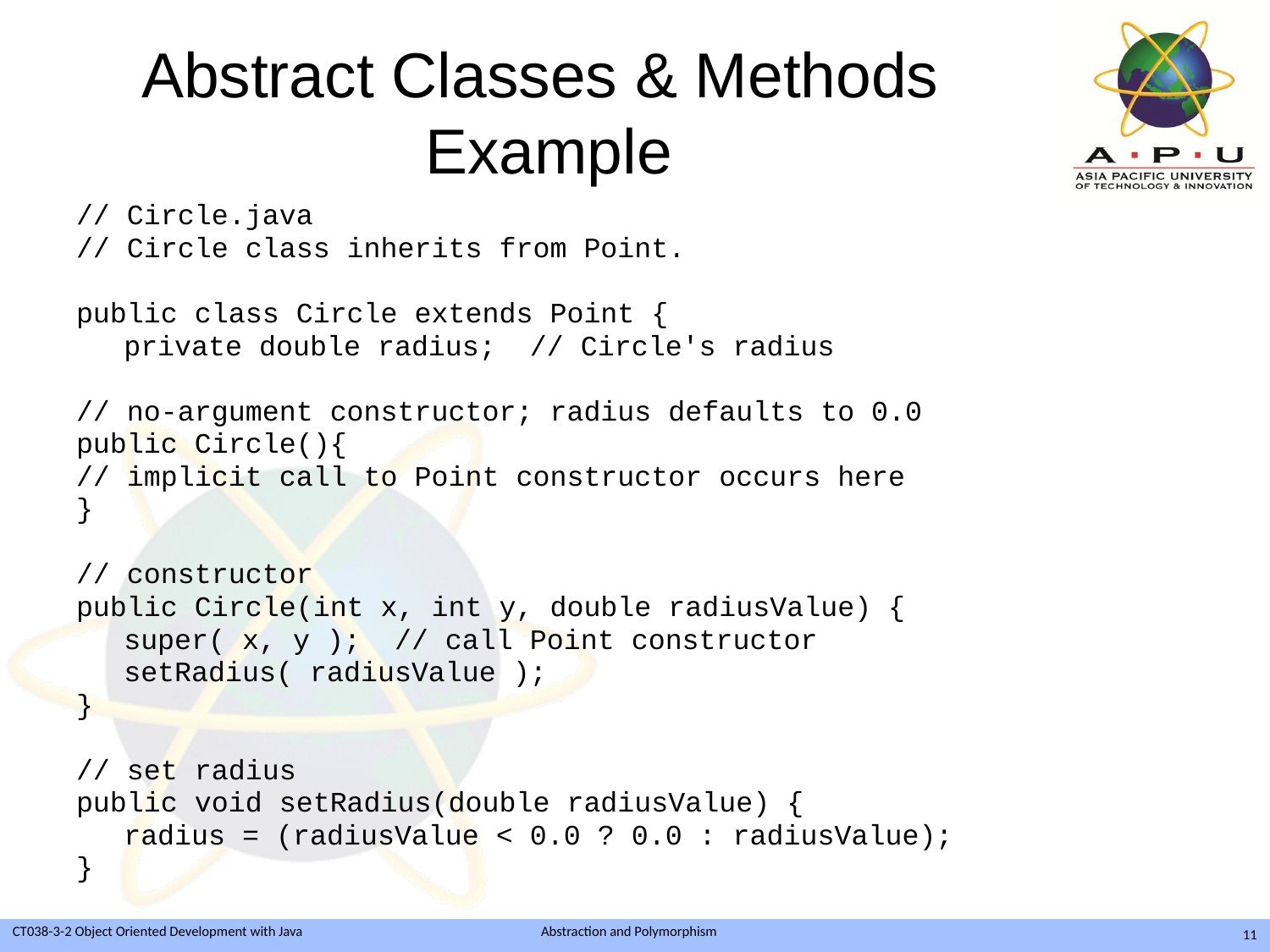

# Abstract Classes & Methods Example
// Circle.java
// Circle class inherits from Point.

public class Circle extends Point {
	private double radius;  // Circle's radius

// no-argument constructor; radius defaults to 0.0
public Circle(){
// implicit call to Point constructor occurs here
}

// constructor
public Circle(int x, int y, double radiusValue) {
	super( x, y );  // call Point constructor
	setRadius( radiusValue );
}

// set radius
public void setRadius(double radiusValue) {
	radius = (radiusValue < 0.0 ? 0.0 : radiusValue);
}

11